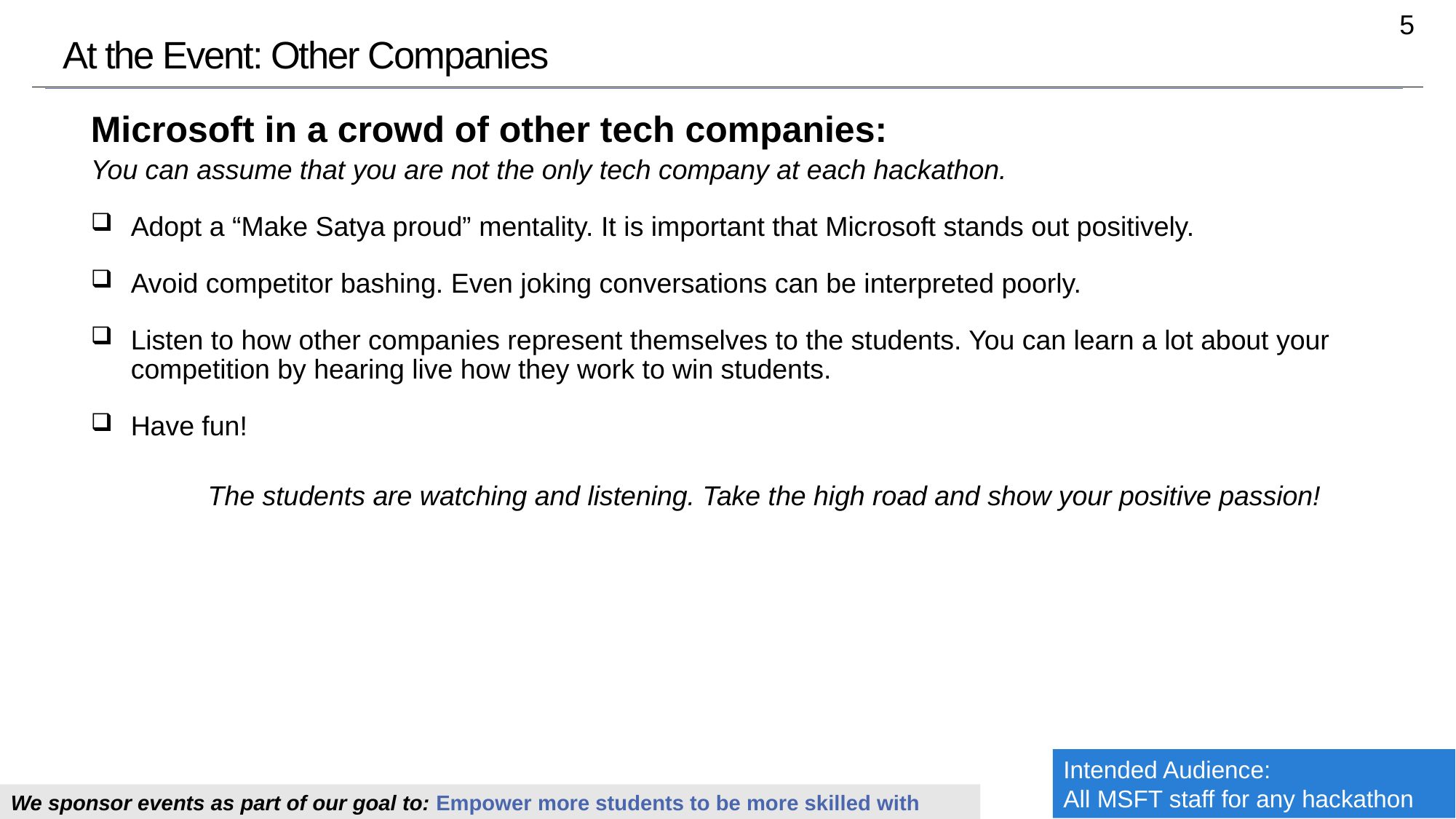

5
# At the Event: Other Companies
Microsoft in a crowd of other tech companies:
You can assume that you are not the only tech company at each hackathon.
Adopt a “Make Satya proud” mentality. It is important that Microsoft stands out positively.
Avoid competitor bashing. Even joking conversations can be interpreted poorly.
Listen to how other companies represent themselves to the students. You can learn a lot about your competition by hearing live how they work to win students.
Have fun!

The students are watching and listening. Take the high road and show your positive passion!

Intended Audience:
All MSFT staff for any hackathon